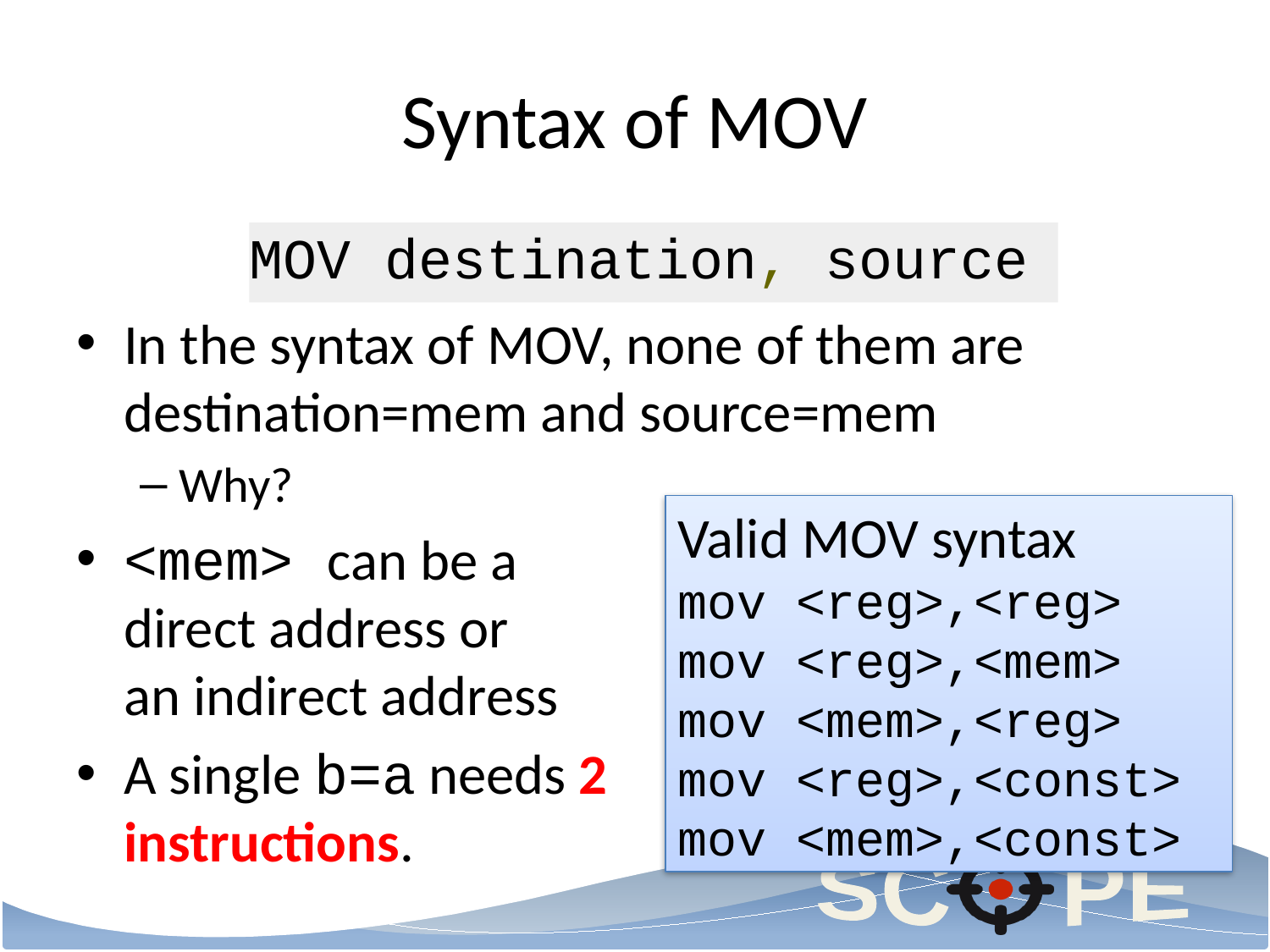

# Syntax of MOV

In the syntax of MOV, none of them are destination=mem and source=mem
Why?
<mem> can be a
direct address or
an indirect address
A single b=a needs 2
instructions.
MOV destination, source
Valid MOV syntax
mov <reg>,<reg>
mov <reg>,<mem>
mov <mem>,<reg>
mov <reg>,<const>
mov <mem>,<const>